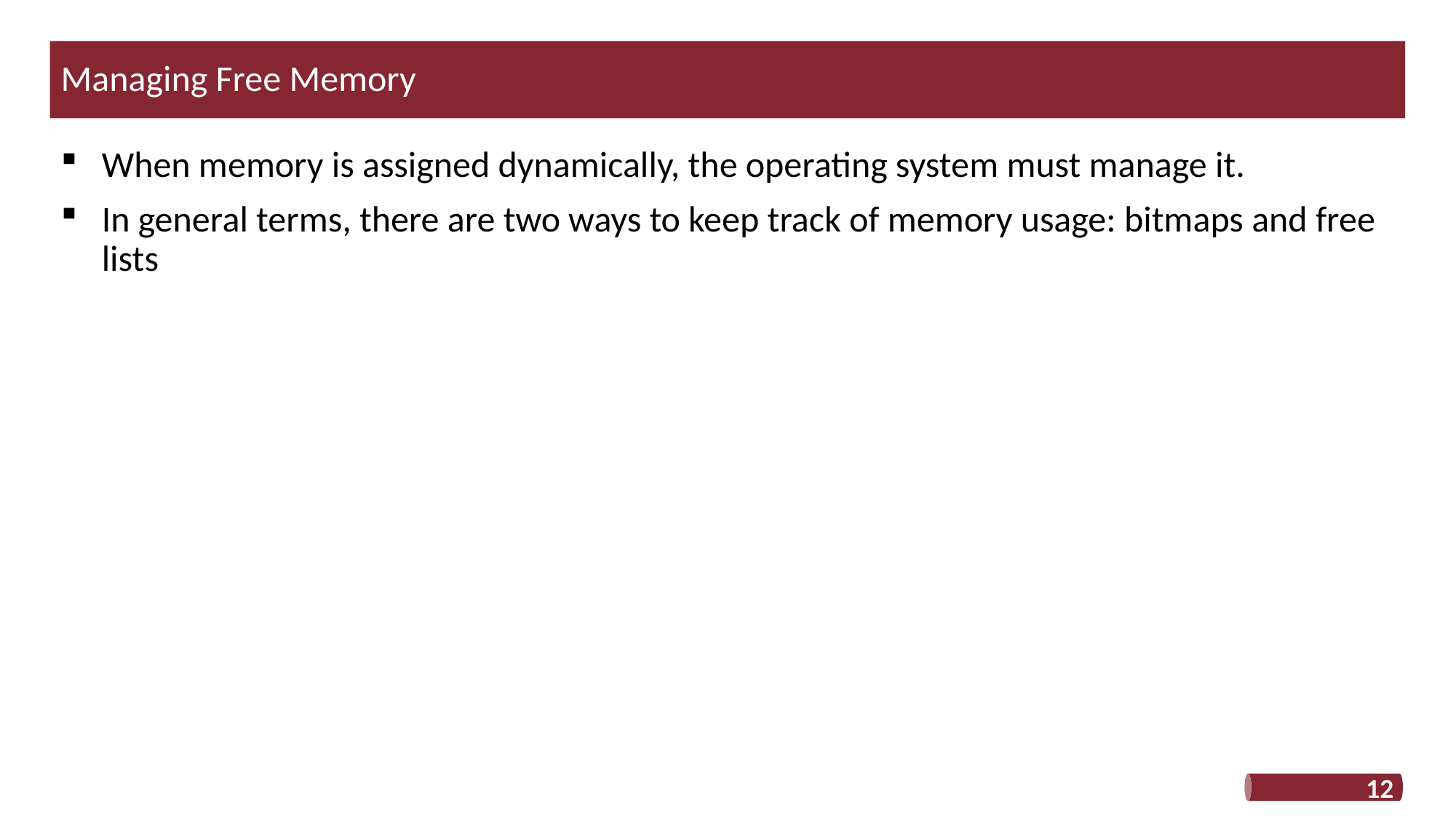

# Managing Free Memory
When memory is assigned dynamically, the operating system must manage it.
In general terms, there are two ways to keep track of memory usage: bitmaps and free lists
12